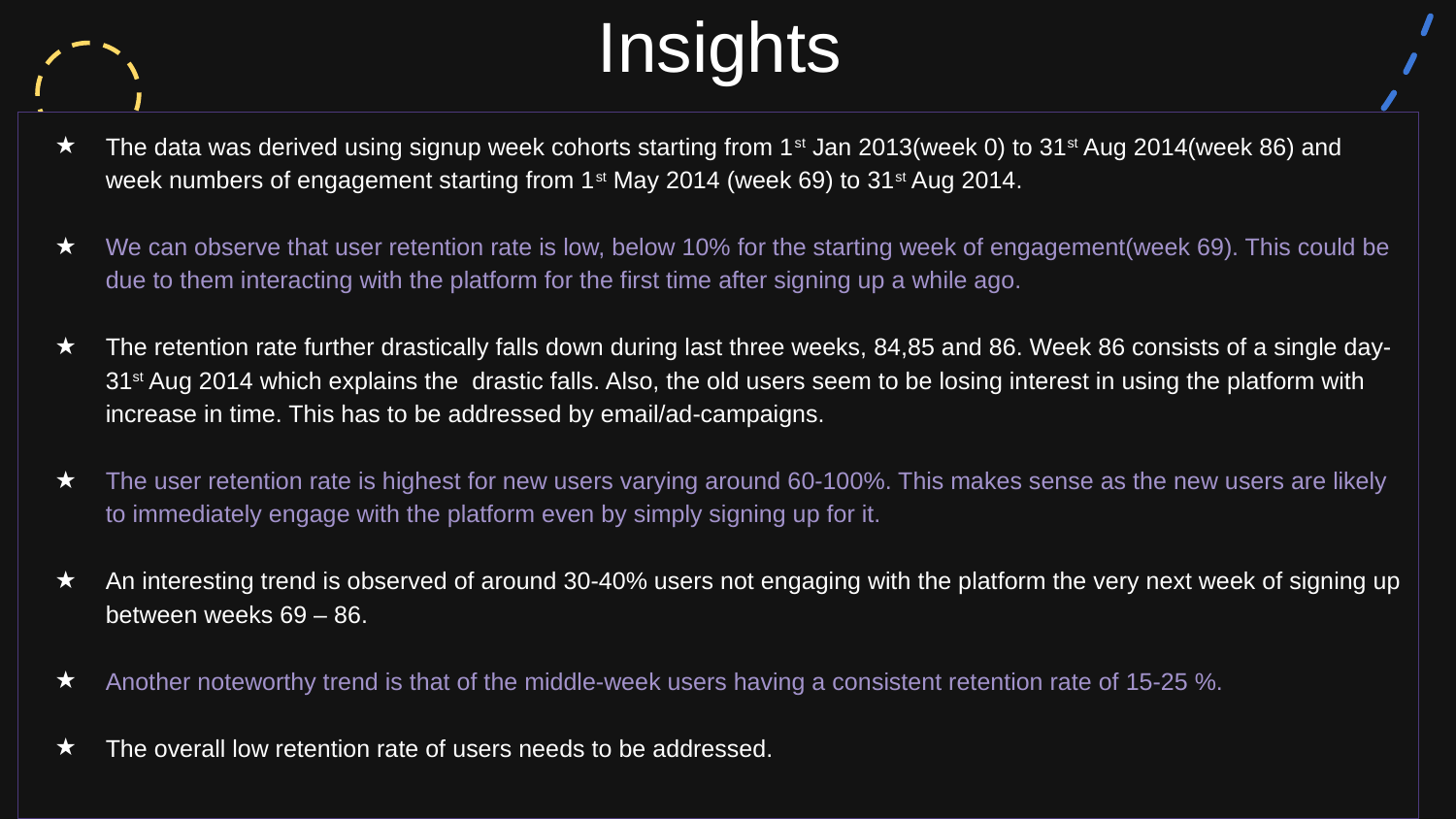

# Insights
The data was derived using signup week cohorts starting from 1st Jan 2013(week 0) to 31st Aug 2014(week 86) and week numbers of engagement starting from 1st May 2014 (week 69) to 31st Aug 2014.

We can observe that user retention rate is low, below 10% for the starting week of engagement(week 69). This could be due to them interacting with the platform for the first time after signing up a while ago.

The retention rate further drastically falls down during last three weeks, 84,85 and 86. Week 86 consists of a single day- 31st Aug 2014 which explains the  drastic falls. Also, the old users seem to be losing interest in using the platform with increase in time. This has to be addressed by email/ad-campaigns.

The user retention rate is highest for new users varying around 60-100%. This makes sense as the new users are likely to immediately engage with the platform even by simply signing up for it.

An interesting trend is observed of around 30-40% users not engaging with the platform the very next week of signing up between weeks 69 – 86.

Another noteworthy trend is that of the middle-week users having a consistent retention rate of 15-25 %.

The overall low retention rate of users needs to be addressed.